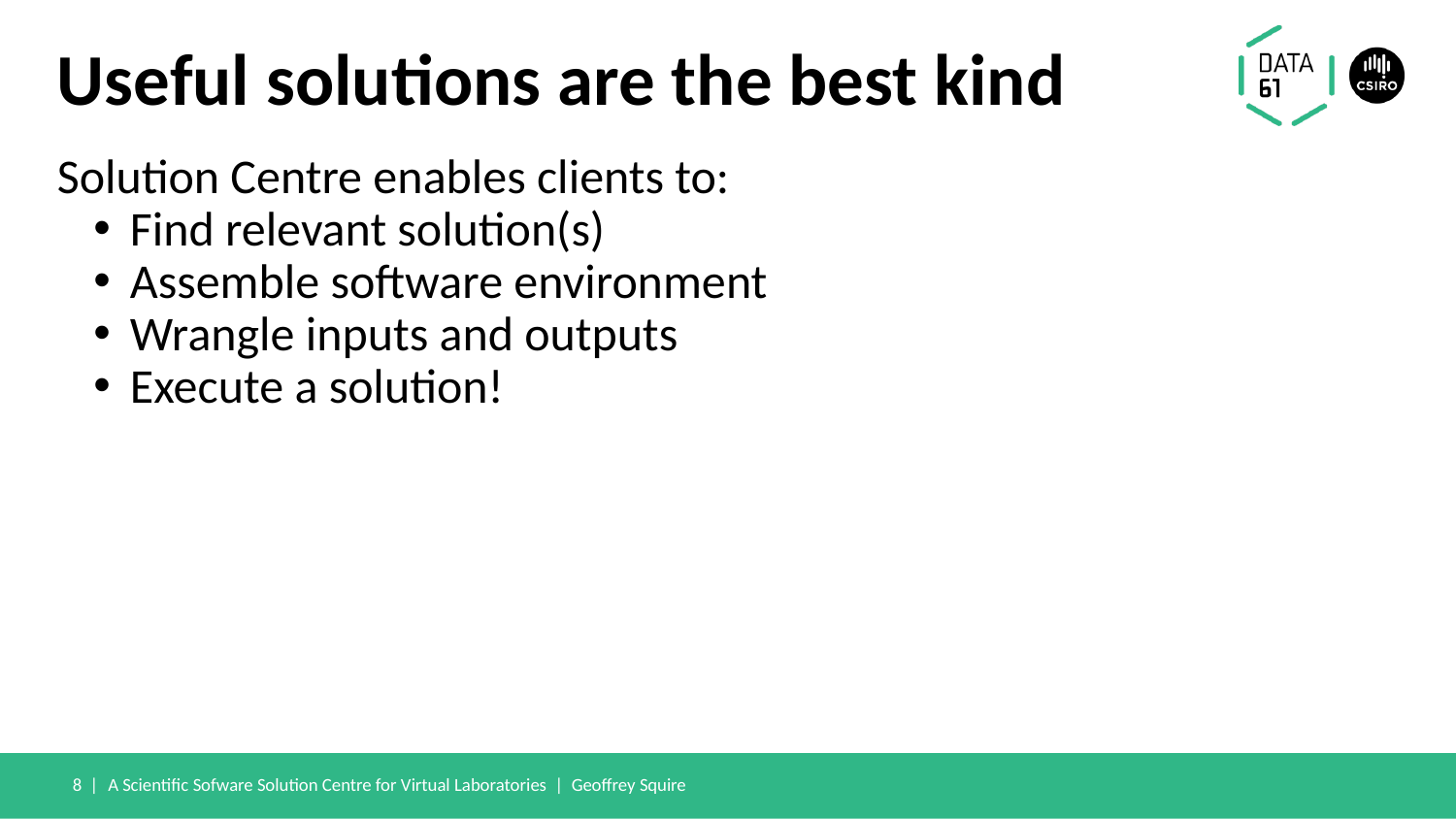

# Useful solutions are the best kind
Solution Centre enables clients to:
Find relevant solution(s)
Assemble software environment
Wrangle inputs and outputs
Execute a solution!

8  |
A Scientific Sofware Solution Centre for Virtual Laboratories  |  Geoffrey Squire